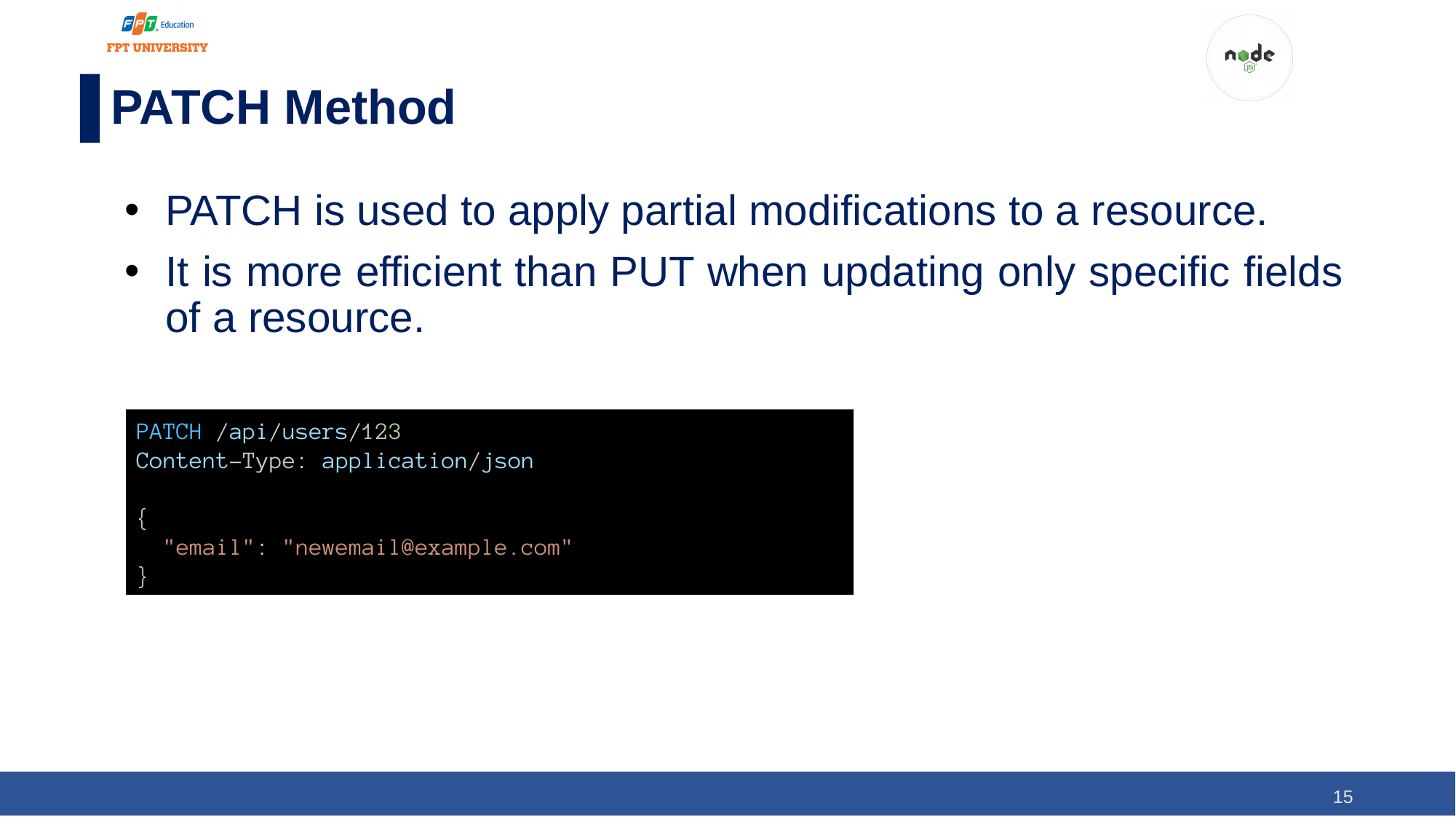

# PATCH Method
PATCH is used to apply partial modifications to a resource.
It is more efficient than PUT when updating only specific fields of a resource.
PATCH /api/users/123
Content-Type: application/json
{
  "email": "newemail@example.com"
}
15